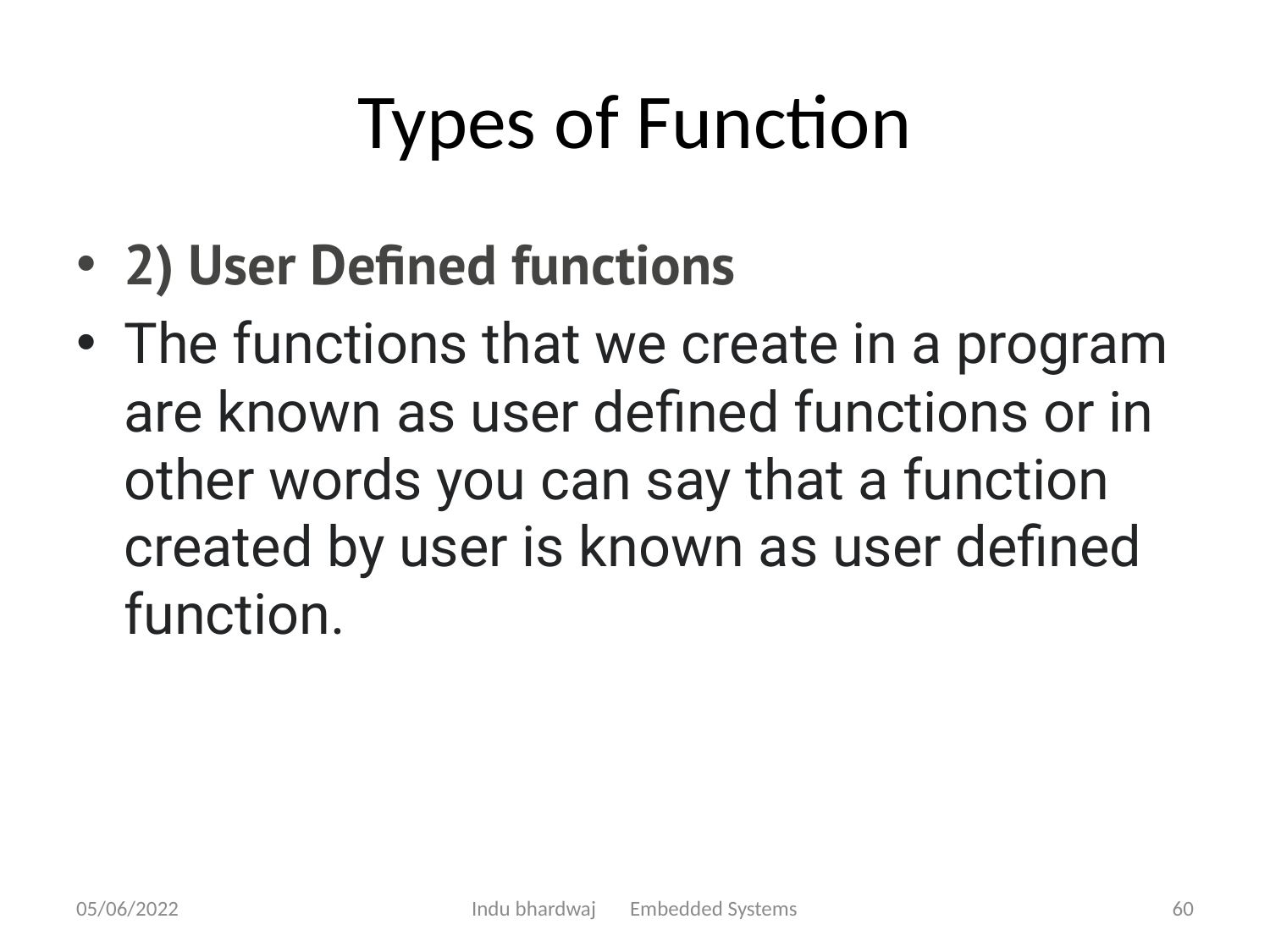

# Types of Function
2) User Defined functions
The functions that we create in a program are known as user defined functions or in other words you can say that a function created by user is known as user defined function.

05/06/2022
Indu bhardwaj       Embedded Systems
60